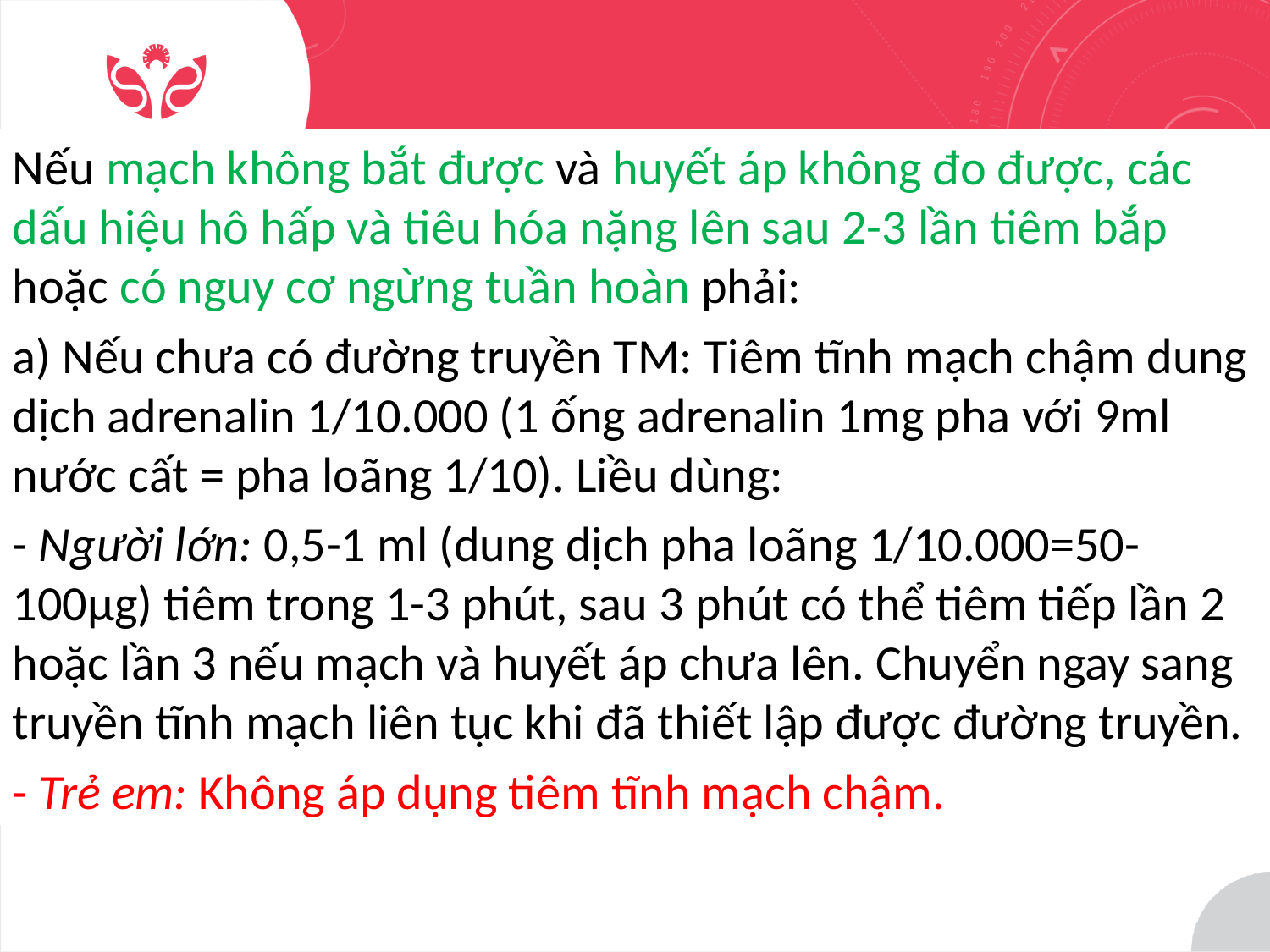

Nếu mạch không bắt được và huyết áp không đo được, các dấu hiệu hô hấp và tiêu hóa nặng lên sau 2-3 lần tiêm bắp hoặc có nguy cơ ngừng tuần hoàn phải:
a) Nếu chưa có đường truyền TM: Tiêm tĩnh mạch chậm dung dịch adrenalin 1/10.000 (1 ống adrenalin 1mg pha với 9ml nước cất = pha loãng 1/10). Liều dùng:
- Người lớn: 0,5-1 ml (dung dịch pha loãng 1/10.000=50-100µg) tiêm trong 1-3 phút, sau 3 phút có thể tiêm tiếp lần 2 hoặc lần 3 nếu mạch và huyết áp chưa lên. Chuyển ngay sang truyền tĩnh mạch liên tục khi đã thiết lập được đường truyền.
- Trẻ em: Không áp dụng tiêm tĩnh mạch chậm.
20